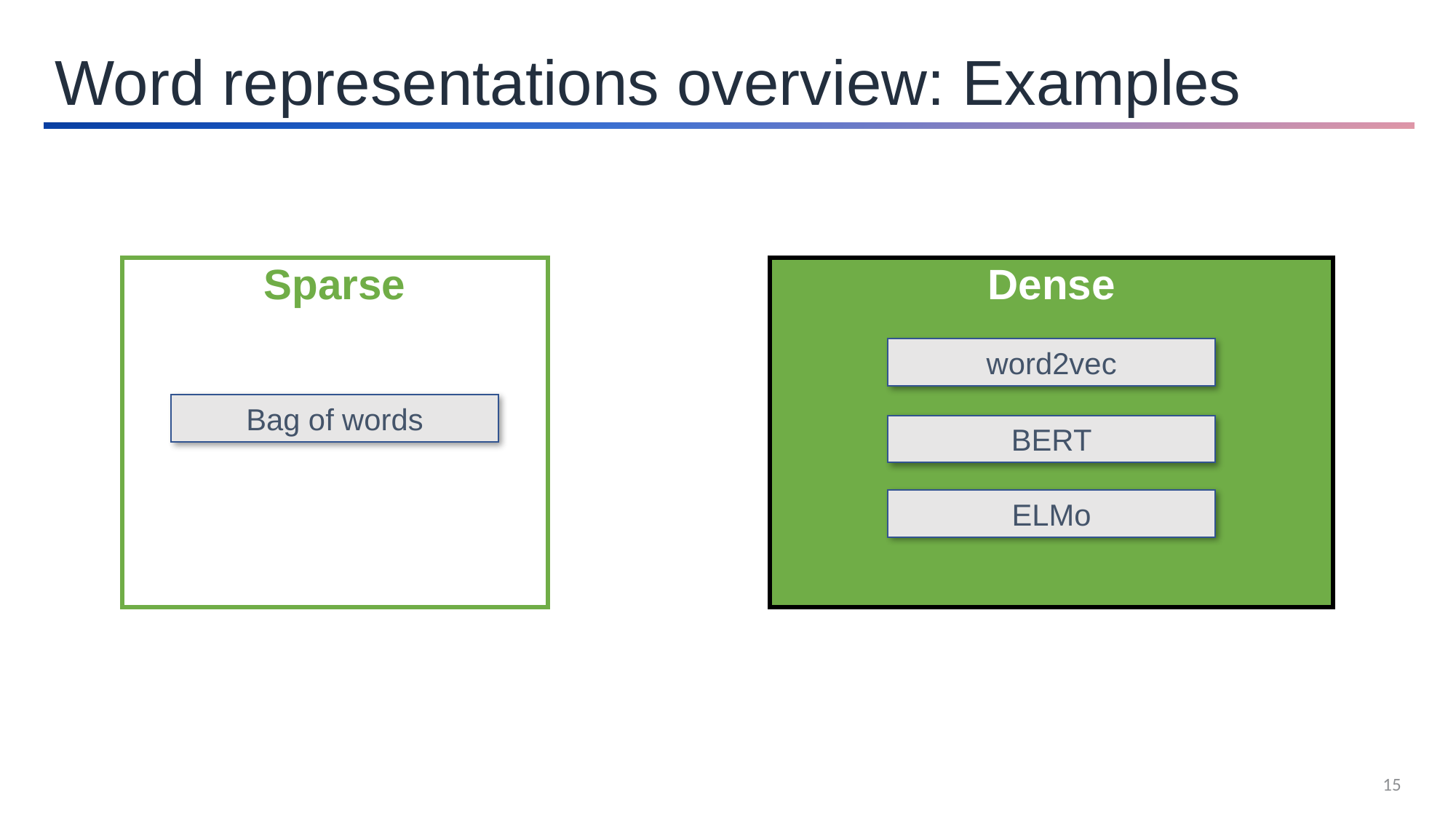

Word representations overview: Examples

Sparse
Dense

word2vec
Bag of words
BERT
ELMo
15